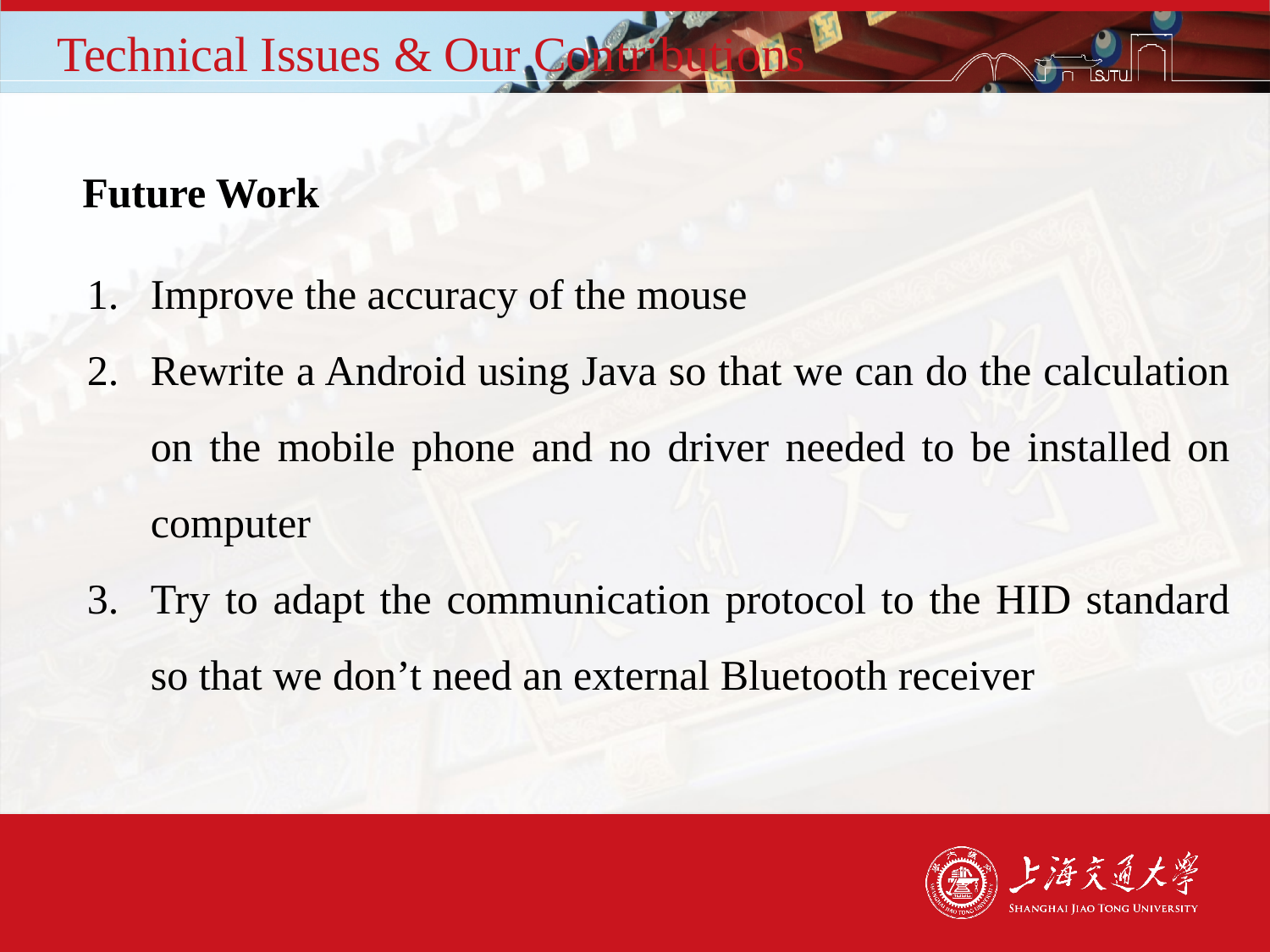

# Technical Issues & Our Contributions
Future Work
Improve the accuracy of the mouse
Rewrite a Android using Java so that we can do the calculation on the mobile phone and no driver needed to be installed on computer
Try to adapt the communication protocol to the HID standard so that we don’t need an external Bluetooth receiver